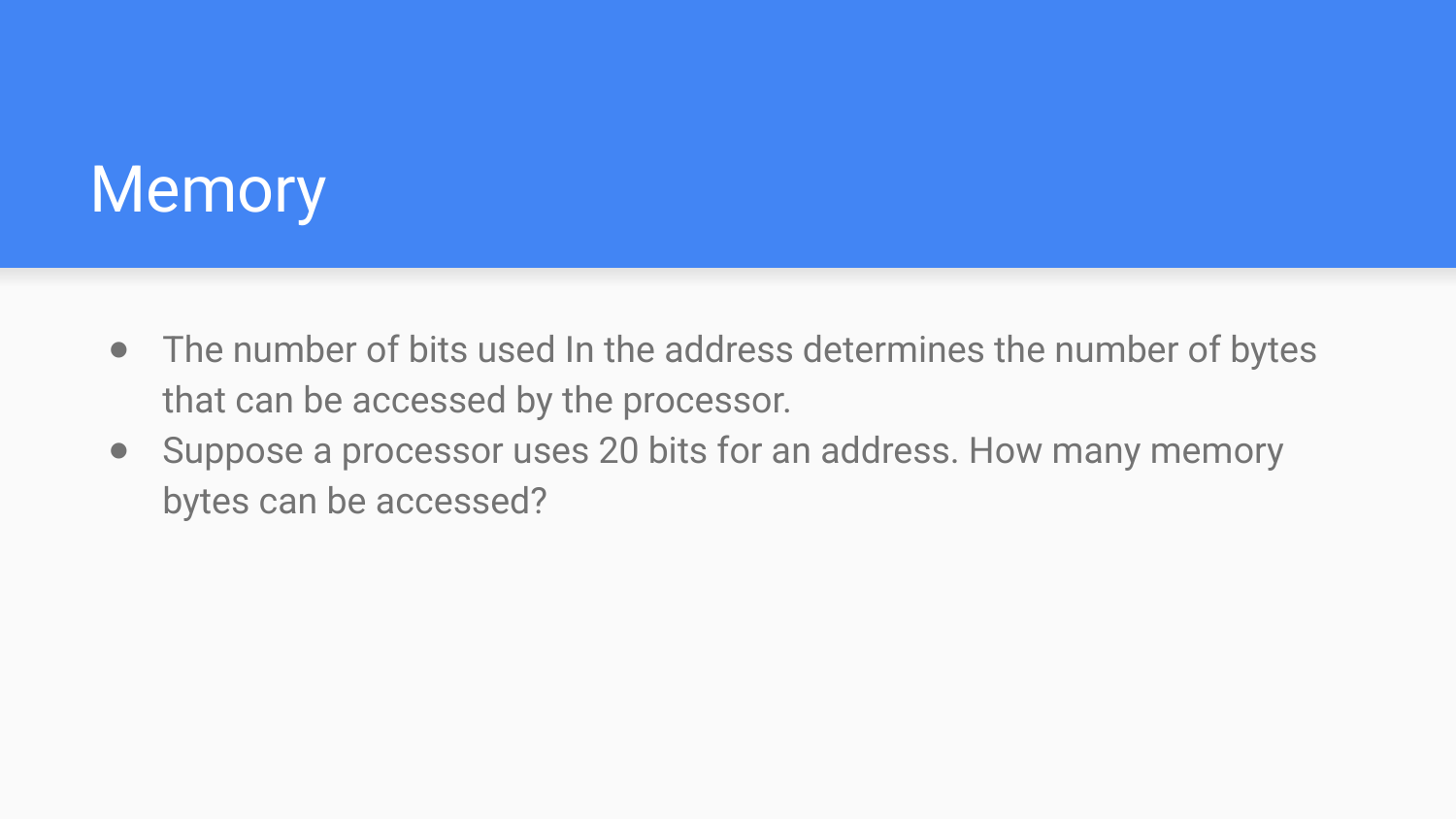

# Memory
The number of bits used In the address determines the number of bytes that can be accessed by the processor.
Suppose a processor uses 20 bits for an address. How many memory bytes can be accessed?